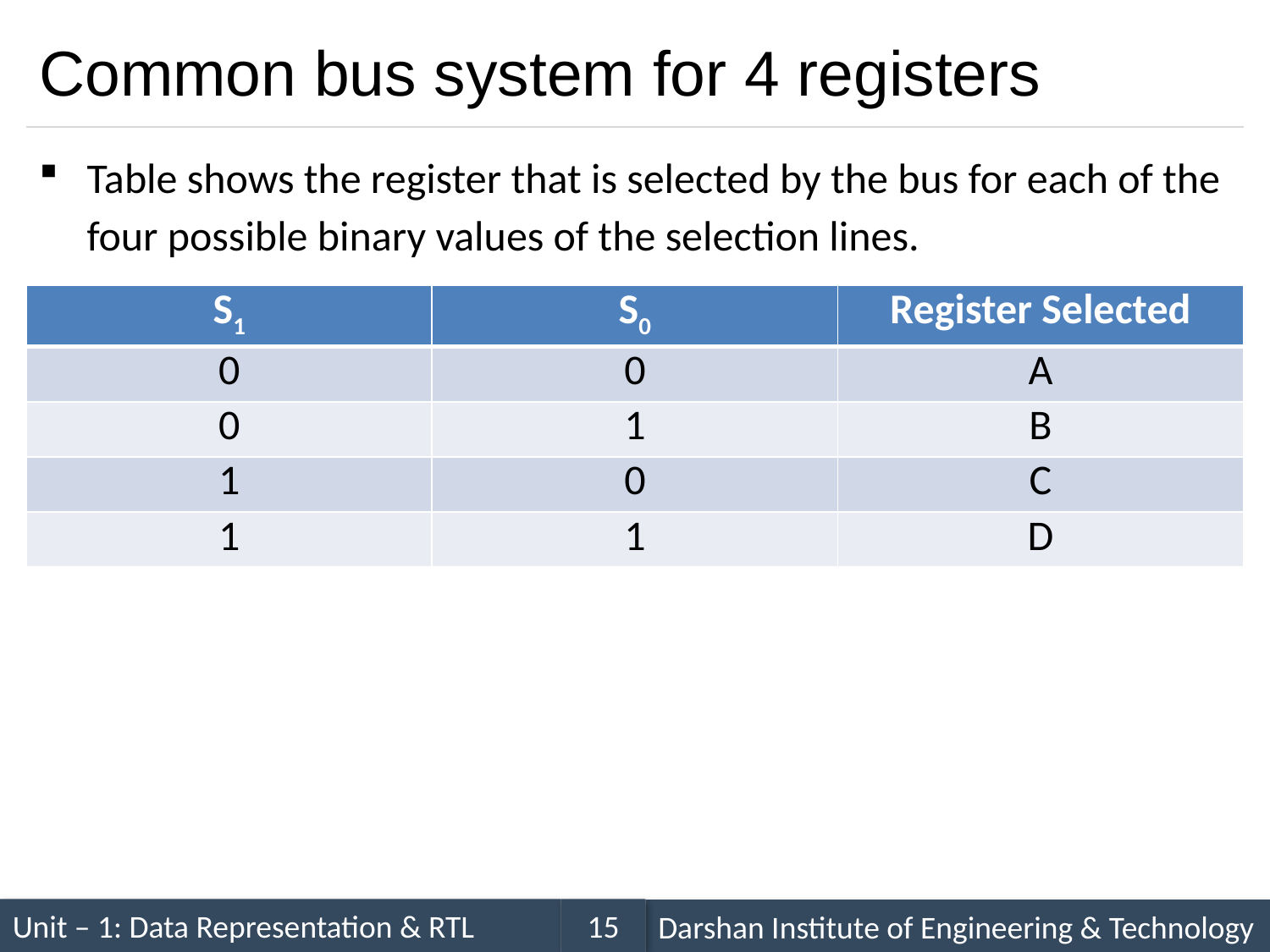

# Common bus system for 4 registers
Table shows the register that is selected by the bus for each of the four possible binary values of the selection lines.
| S1 | S0 | Register Selected |
| --- | --- | --- |
| 0 | 0 | A |
| 0 | 1 | B |
| 1 | 0 | C |
| 1 | 1 | D |